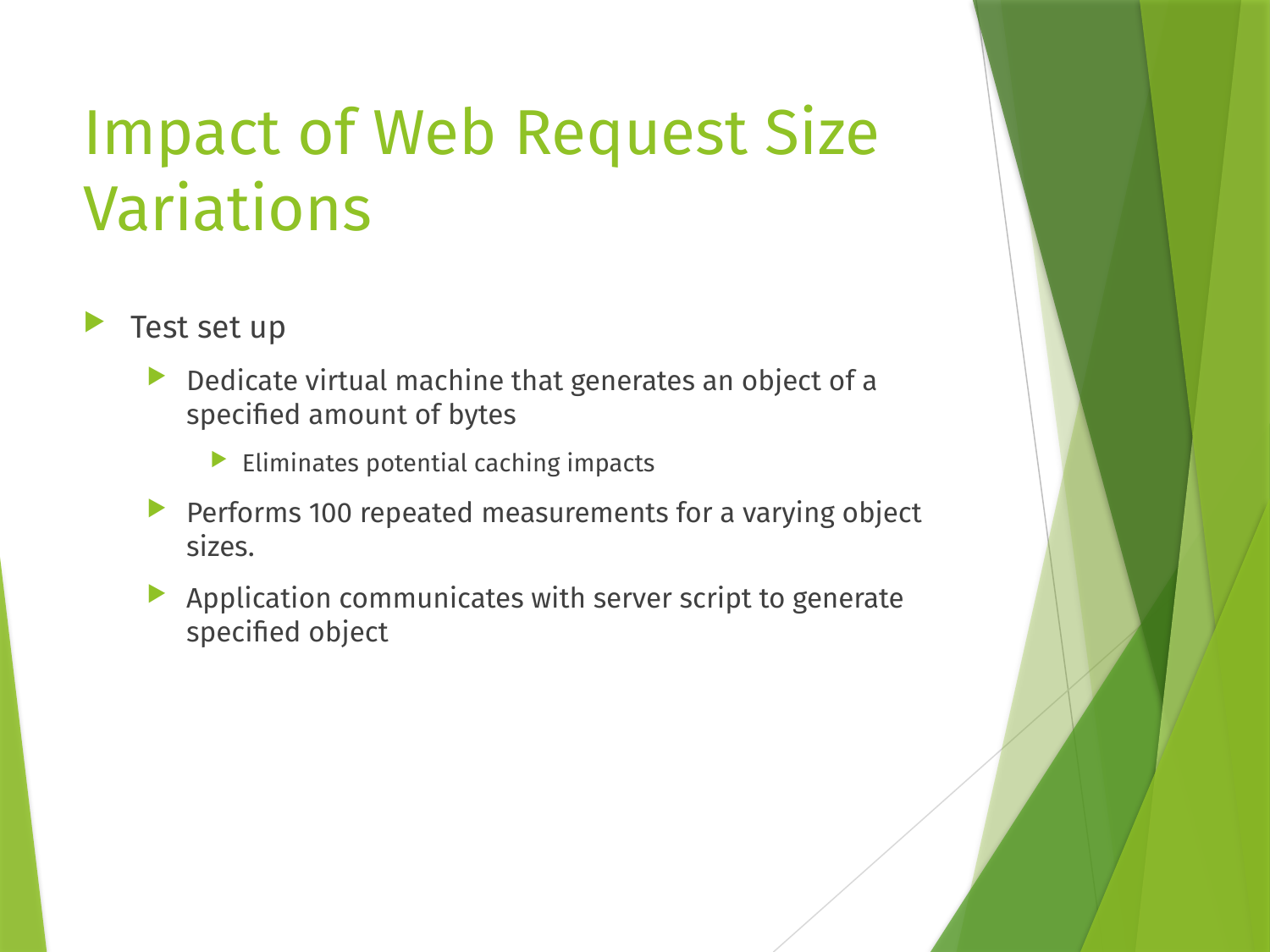

# Impact of Web Request Size Variations
Test set up
Dedicate virtual machine that generates an object of a specified amount of bytes
Eliminates potential caching impacts
Performs 100 repeated measurements for a varying object sizes.
Application communicates with server script to generate specified object